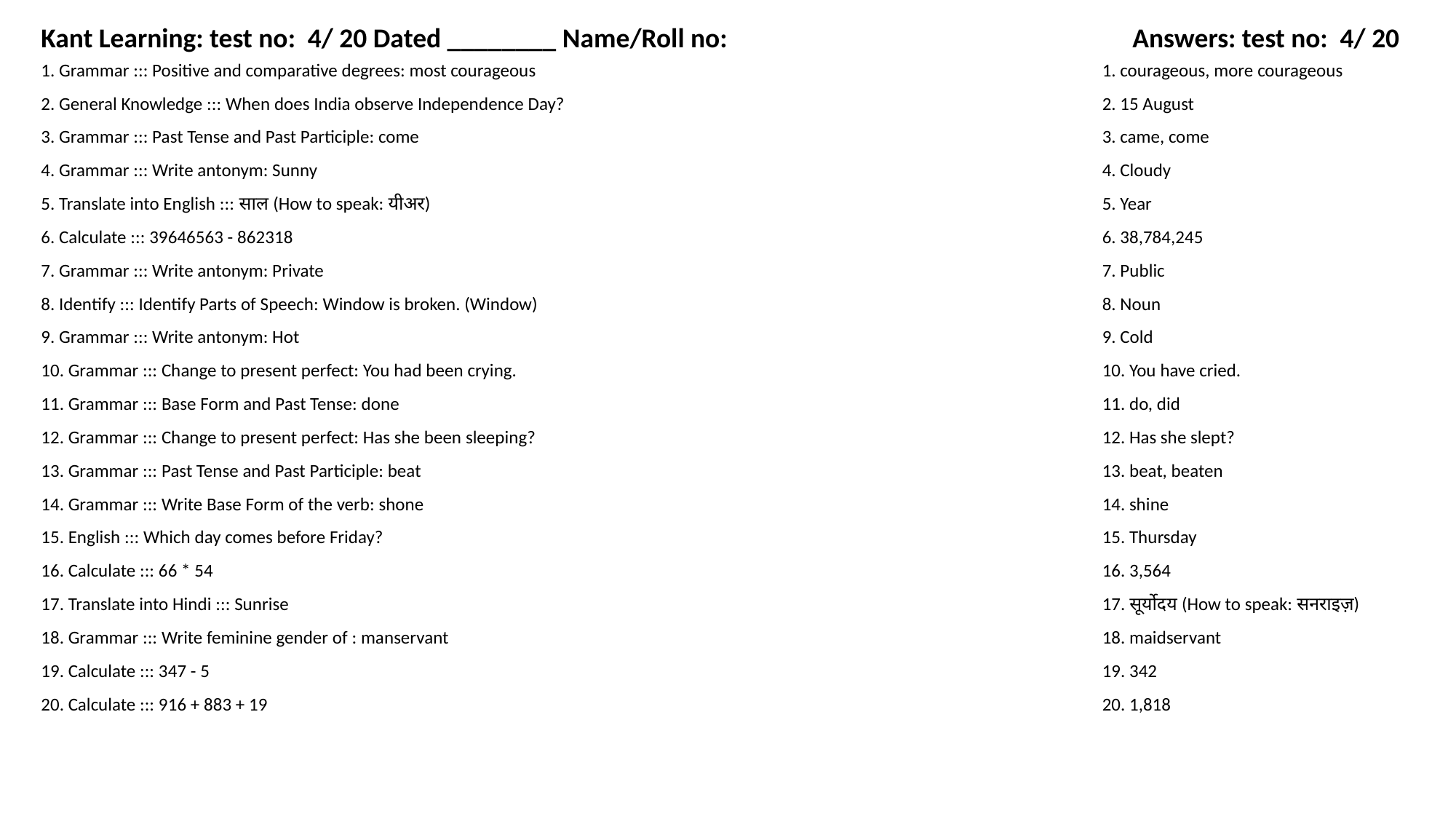

Kant Learning: test no:  4/ 20 Dated ________ Name/Roll no:
Answers: test no:  4/ 20
1. Grammar ::: Positive and comparative degrees: most courageous
1. courageous, more courageous
2. General Knowledge ::: When does India observe Independence Day?
2. 15 August
3. Grammar ::: Past Tense and Past Participle: come
3. came, come
4. Grammar ::: Write antonym: Sunny
4. Cloudy
5. Translate into English ::: साल (How to speak: यीअर)
5. Year
6. Calculate ::: 39646563 - 862318
6. 38,784,245
7. Grammar ::: Write antonym: Private
7. Public
8. Identify ::: Identify Parts of Speech: Window is broken. (Window)
8. Noun
9. Grammar ::: Write antonym: Hot
9. Cold
10. Grammar ::: Change to present perfect: You had been crying.
10. You have cried.
11. Grammar ::: Base Form and Past Tense: done
11. do, did
12. Grammar ::: Change to present perfect: Has she been sleeping?
12. Has she slept?
13. Grammar ::: Past Tense and Past Participle: beat
13. beat, beaten
14. Grammar ::: Write Base Form of the verb: shone
14. shine
15. English ::: Which day comes before Friday?
15. Thursday
16. Calculate ::: 66 * 54
16. 3,564
17. Translate into Hindi ::: Sunrise
17. सूर्योदय (How to speak: सनराइज़)
18. Grammar ::: Write feminine gender of : manservant
18. maidservant
19. Calculate ::: 347 - 5
19. 342
20. Calculate ::: 916 + 883 + 19
20. 1,818